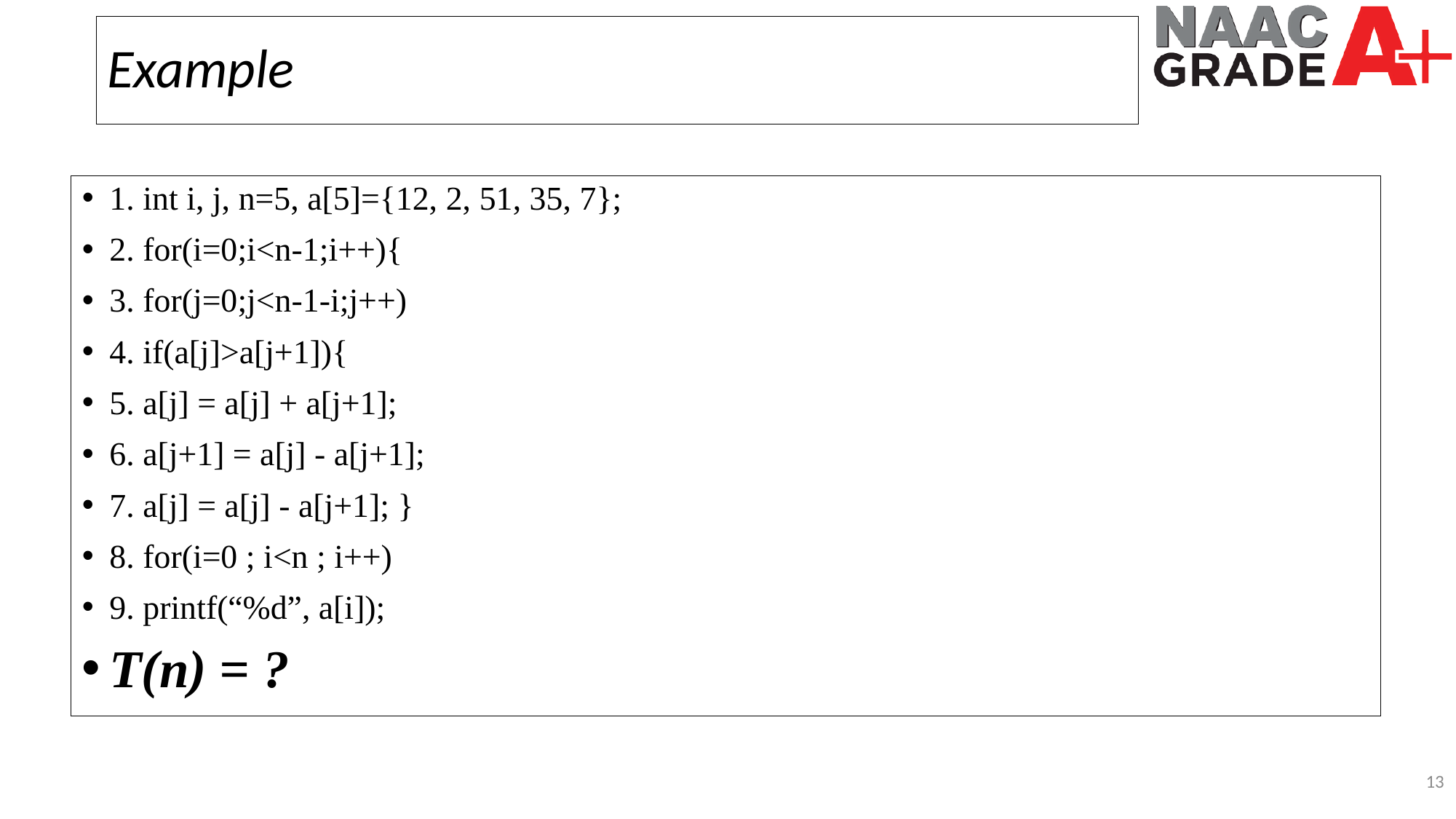

Example
1. int i, j, n=5, a[5]={12, 2, 51, 35, 7};
2. for(i=0;i<n-1;i++){
3. for(j=0;j<n-1-i;j++)
4. if(a[j]>a[j+1]){
5. a[j] = a[j] + a[j+1];
6. a[j+1] = a[j] - a[j+1];
7. a[j] = a[j] - a[j+1]; }
8. for(i=0 ; i<n ; i++)
9. printf(“%d”, a[i]);
T(n) = ?
13